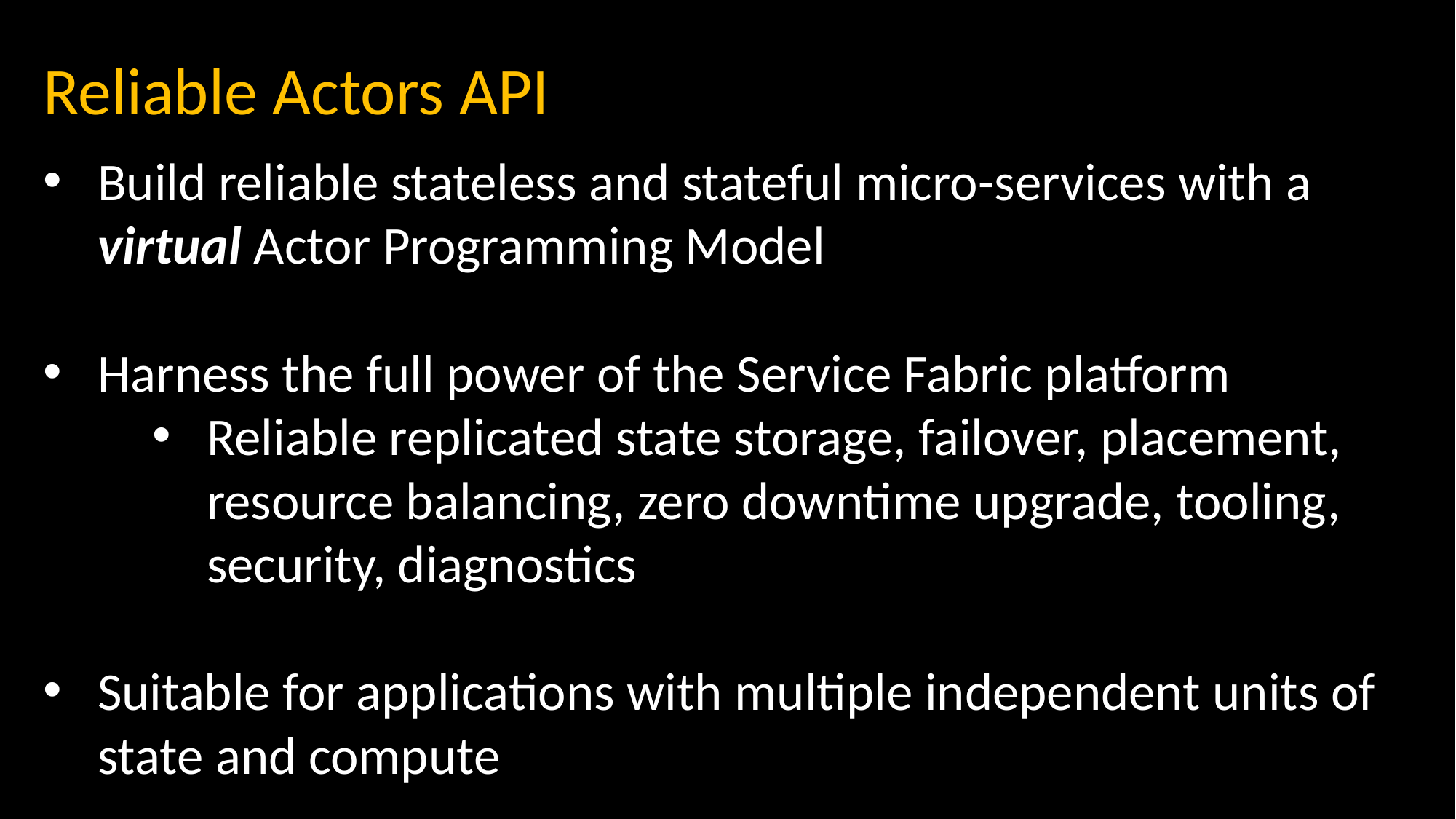

# Reliable Actors API
Build reliable stateless and stateful micro-services with a virtual Actor Programming Model

Harness the full power of the Service Fabric platform
Reliable replicated state storage, failover, placement, resource balancing, zero downtime upgrade, tooling, security, diagnostics

Suitable for applications with multiple independent units of state and compute